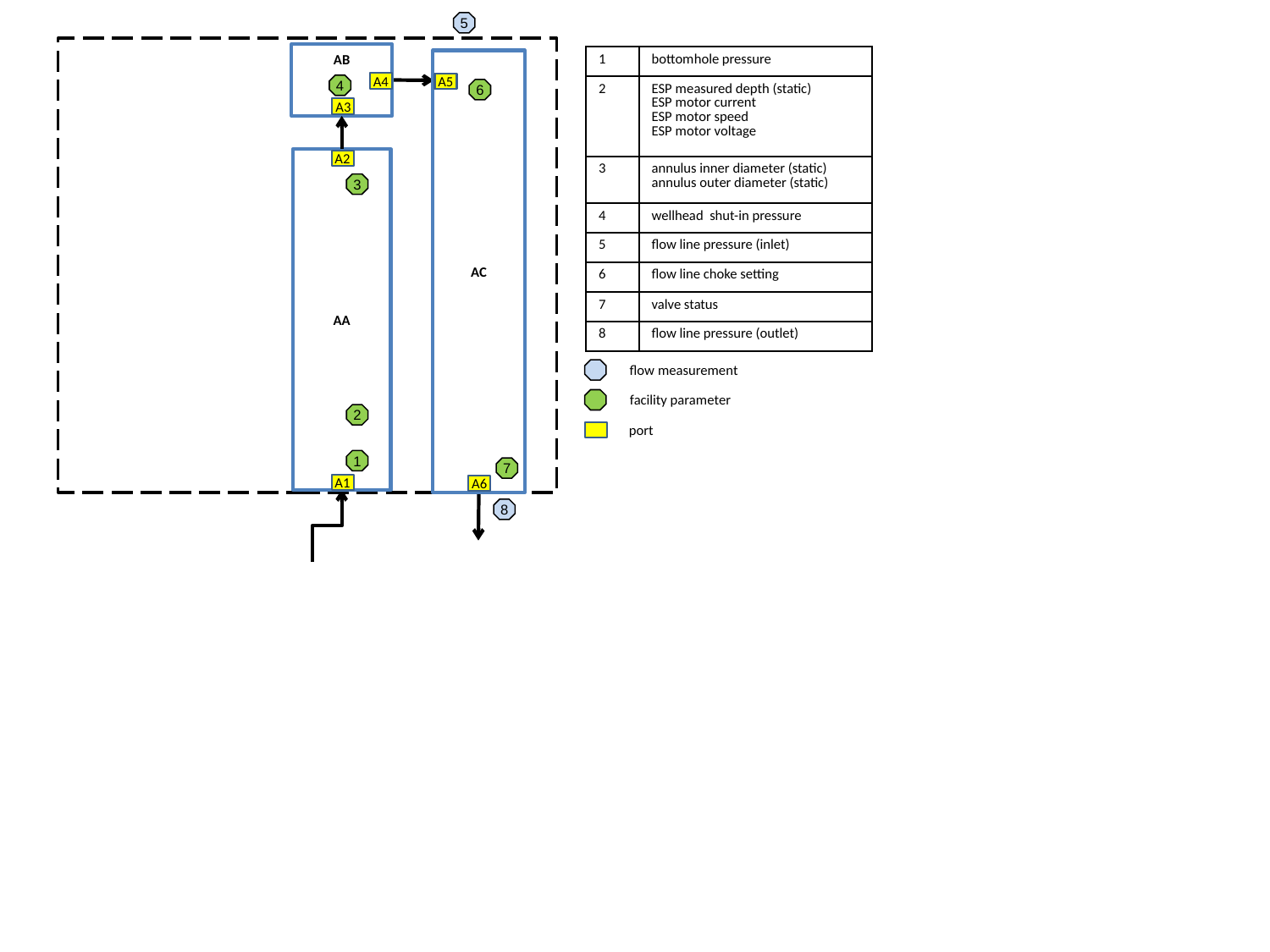

5

AB
| 1 | bottomhole pressure |
| --- | --- |
| 2 | ESP measured depth (static) ESP motor current ESP motor speed ESP motor voltage |
| 3 | annulus inner diameter (static) annulus outer diameter (static) |
| 4 | wellhead shut-in pressure |
| 5 | flow line pressure (inlet) |
| 6 | flow line choke setting |
| 7 | valve status |
| 8 | flow line pressure (outlet) |
AC
A4
A5
4
6
A3
AA
A2
3
flow measurement

facility parameter

2
port

1
7
A1
A6
8